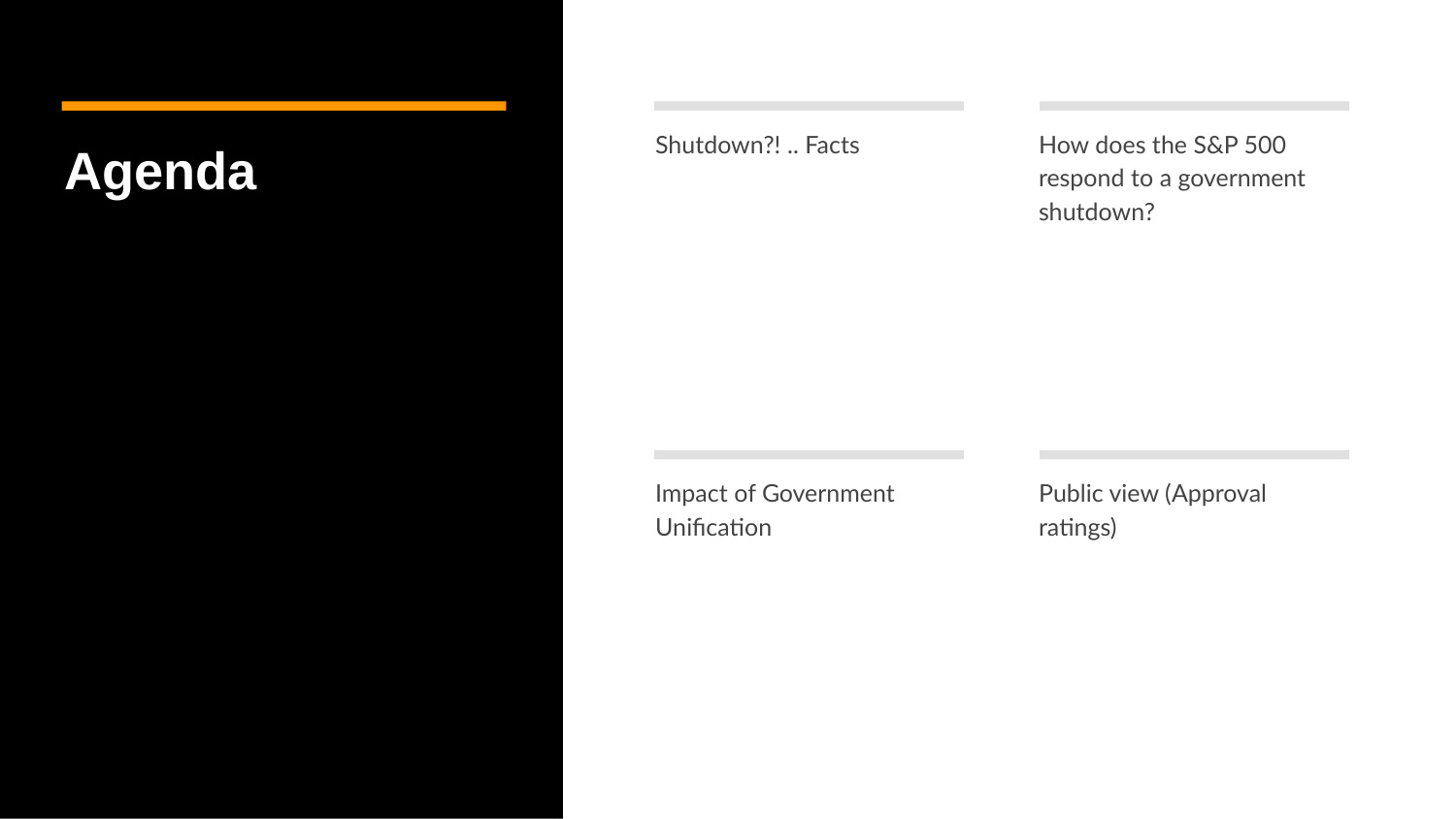

Shutdown?! .. Facts
How does the S&P 500 respond to a government shutdown?
# Agenda
Impact of Government Unification
Public view (Approval ratings)